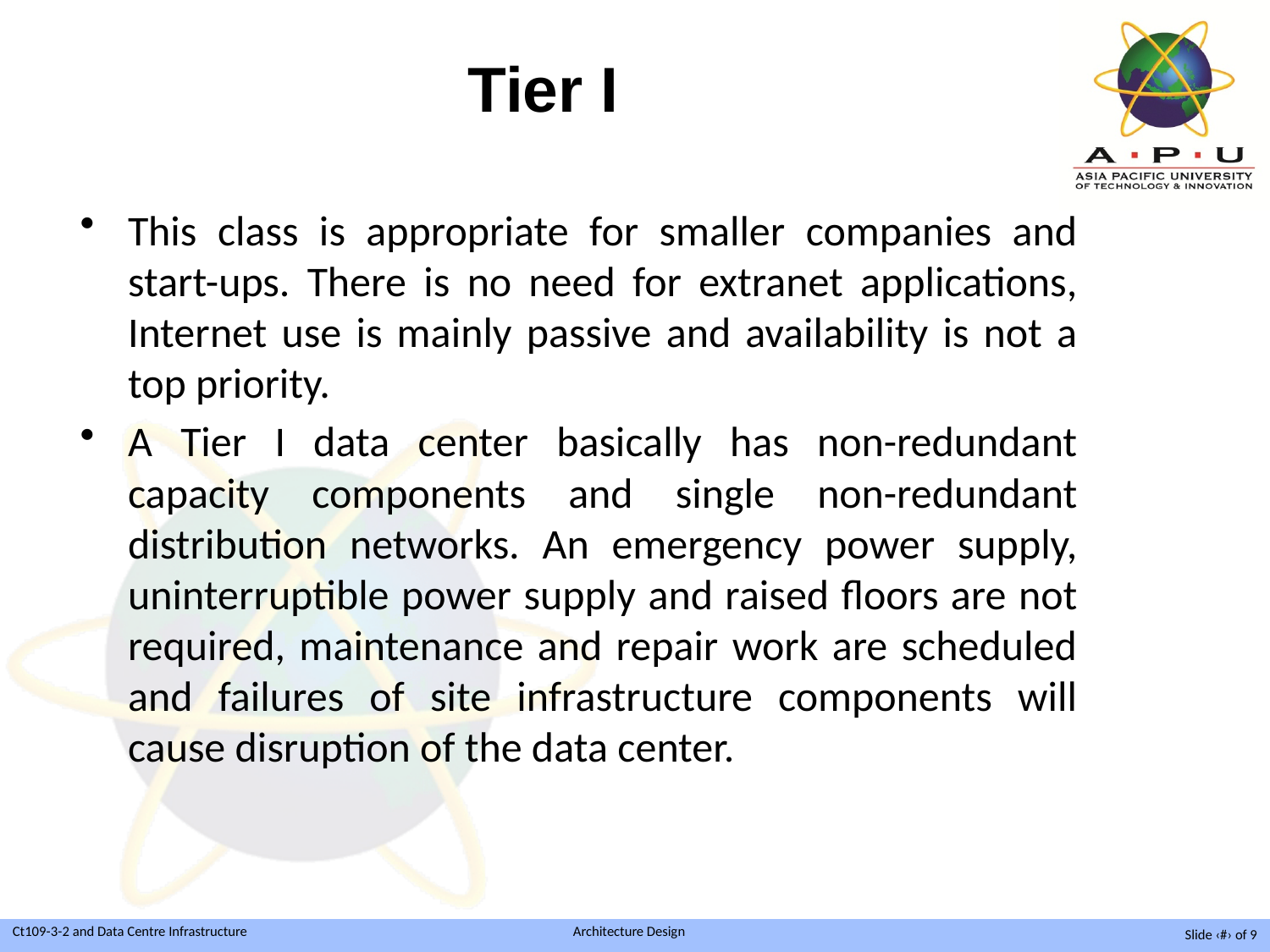

# Tier I
This class is appropriate for smaller companies and start-ups. There is no need for extranet applications, Internet use is mainly passive and availability is not a top priority.
A Tier I data center basically has non-redundant capacity components and single non-redundant distribution networks. An emergency power supply, uninterruptible power supply and raised floors are not required, maintenance and repair work are scheduled and failures of site infrastructure components will cause disruption of the data center.
Slide ‹#› of 9